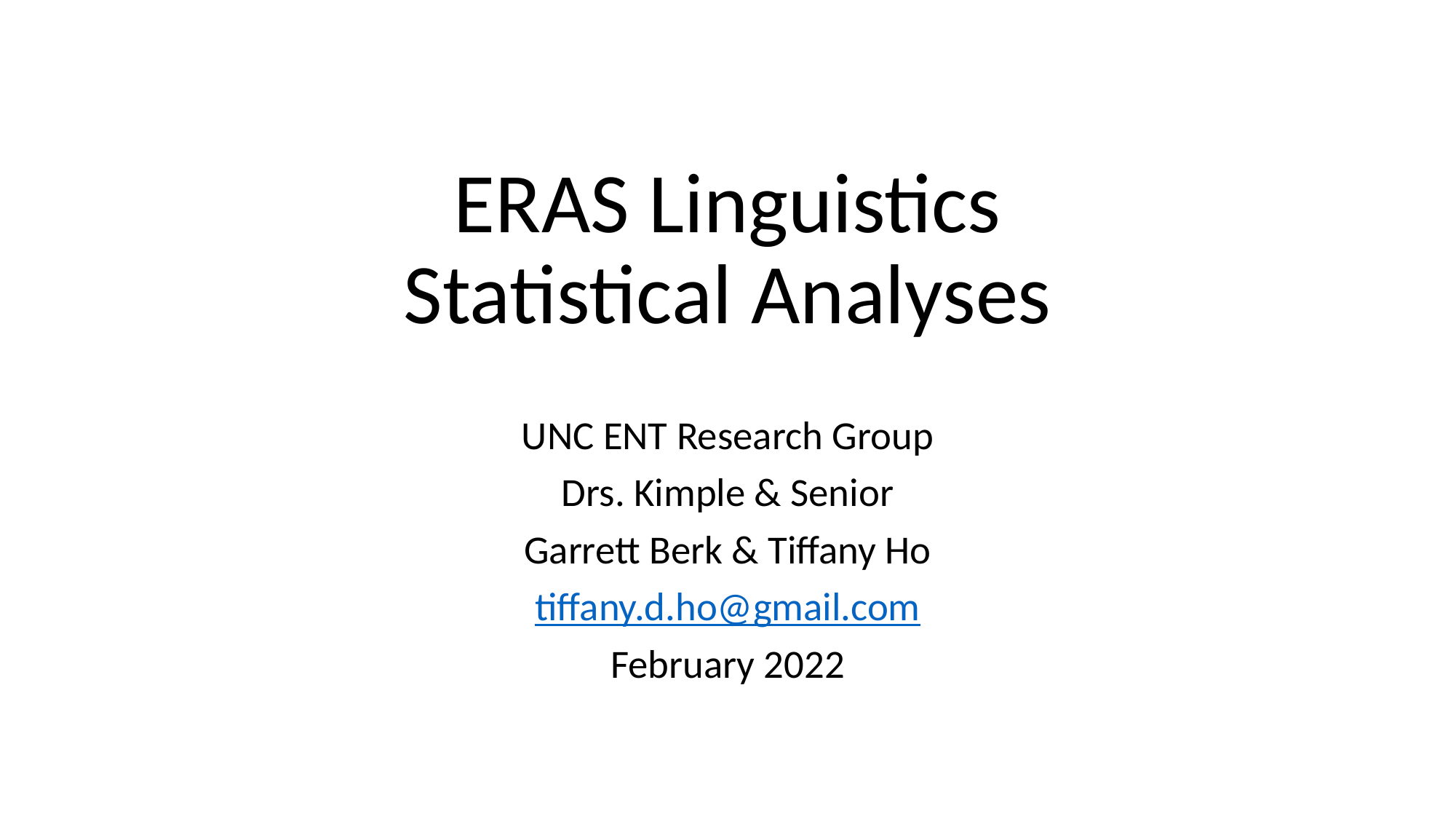

# ERAS Linguistics Statistical Analyses
UNC ENT Research Group
Drs. Kimple & Senior
Garrett Berk & Tiffany Ho
tiffany.d.ho@gmail.com
February 2022